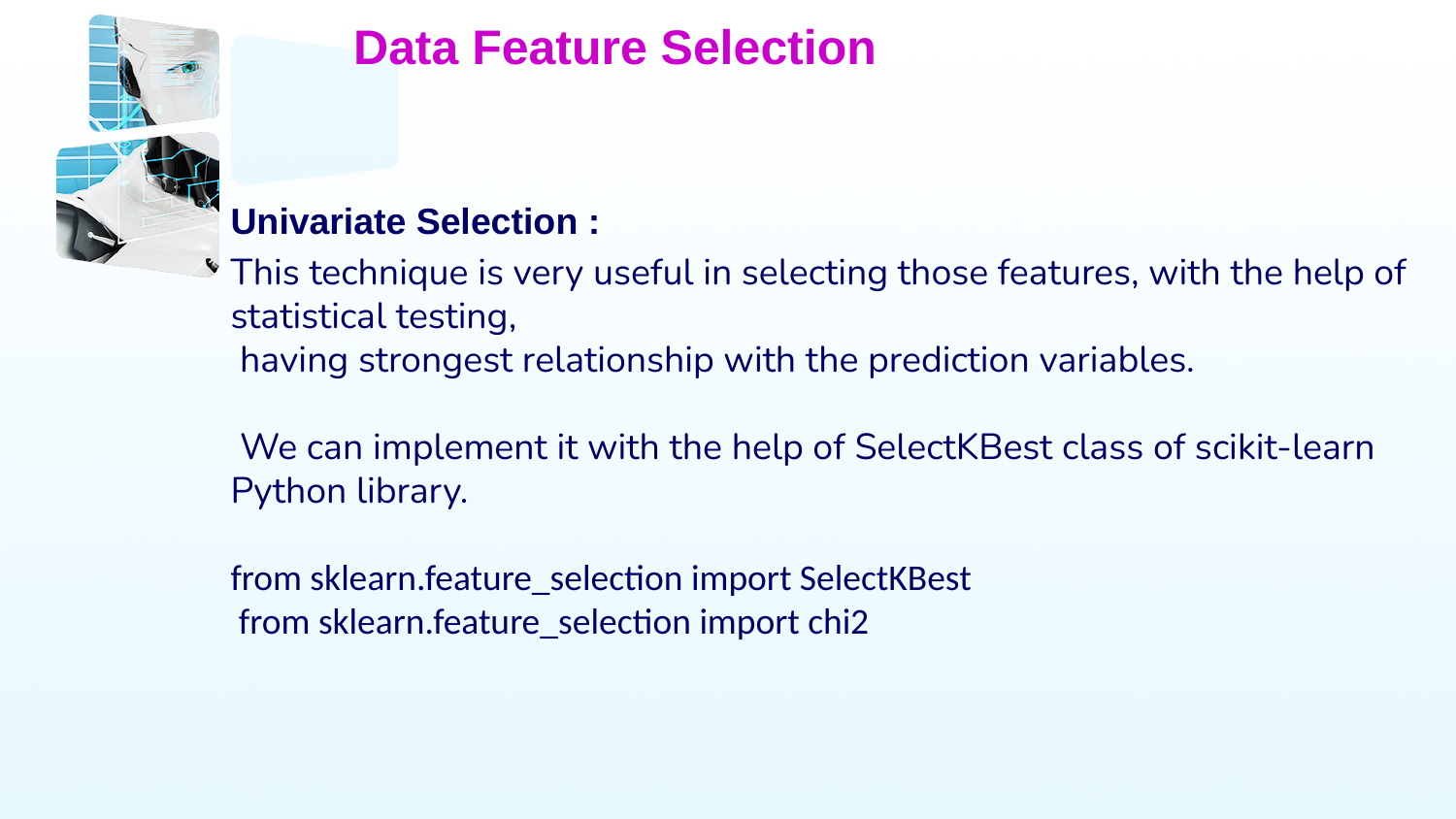

# Data Feature Selection
Univariate Selection :
This technique is very useful in selecting those features, with the help of statistical testing,
 having strongest relationship with the prediction variables.
 We can implement it with the help of SelectKBest class of scikit-learn Python library.
from sklearn.feature_selection import SelectKBest
 from sklearn.feature_selection import chi2